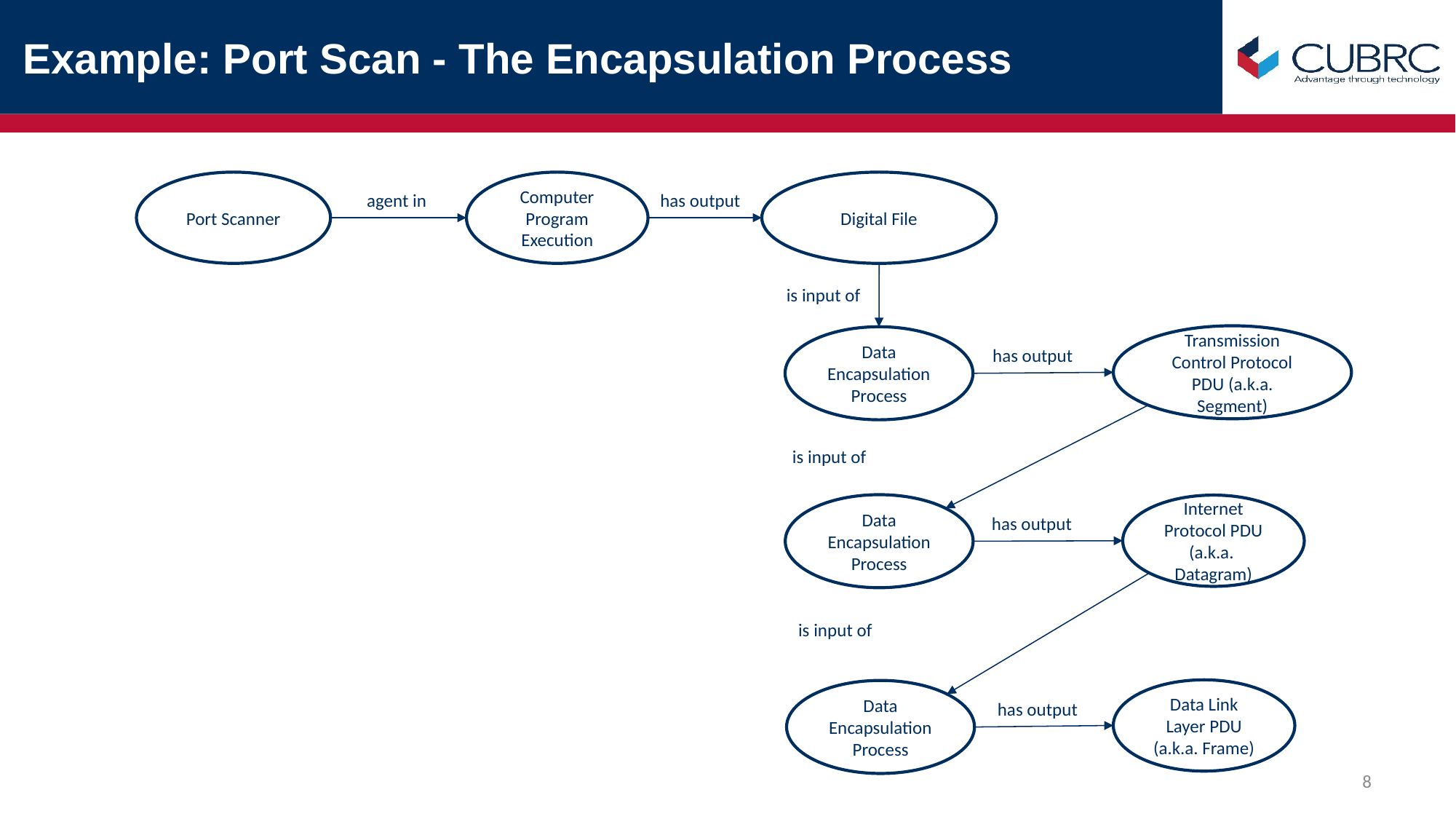

# Example: Port Scan - The Encapsulation Process
Digital File
Port Scanner
Computer Program Execution
 agent in
 has output
is input of
Transmission Control Protocol PDU (a.k.a. Segment)
Data Encapsulation Process
 has output
is input of
Data Encapsulation Process
Internet Protocol PDU (a.k.a.  Datagram)
 has output
is input of
Data Link Layer PDU (a.k.a. Frame)
Data Encapsulation Process
 has output
8